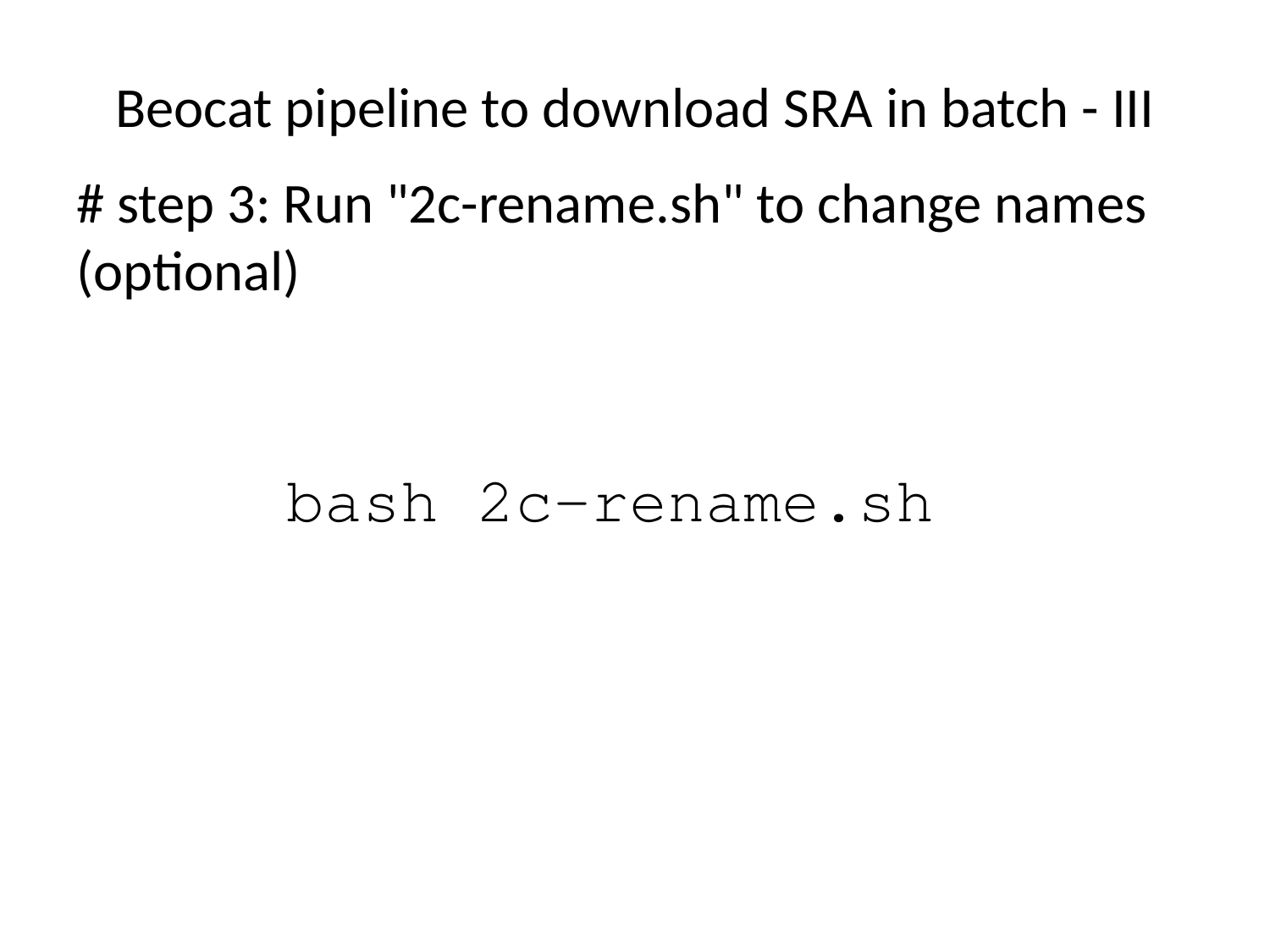

# Beocat pipeline to download SRA in batch - III
# step 3: Run "2c-rename.sh" to change names (optional)
bash 2c-rename.sh